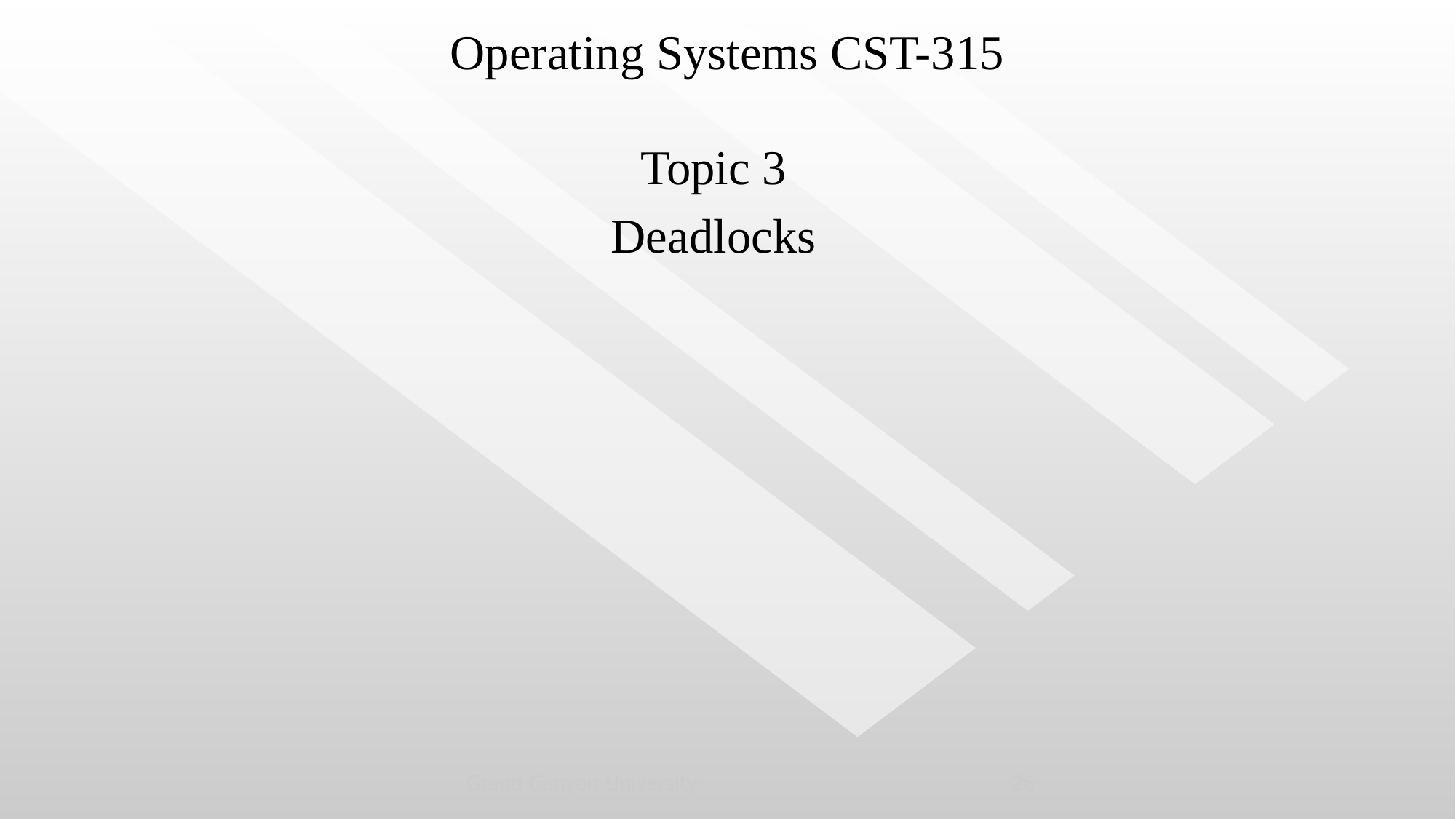

# Operating Systems CST-315
Topic 3
Deadlocks
Grand Canyon University
26